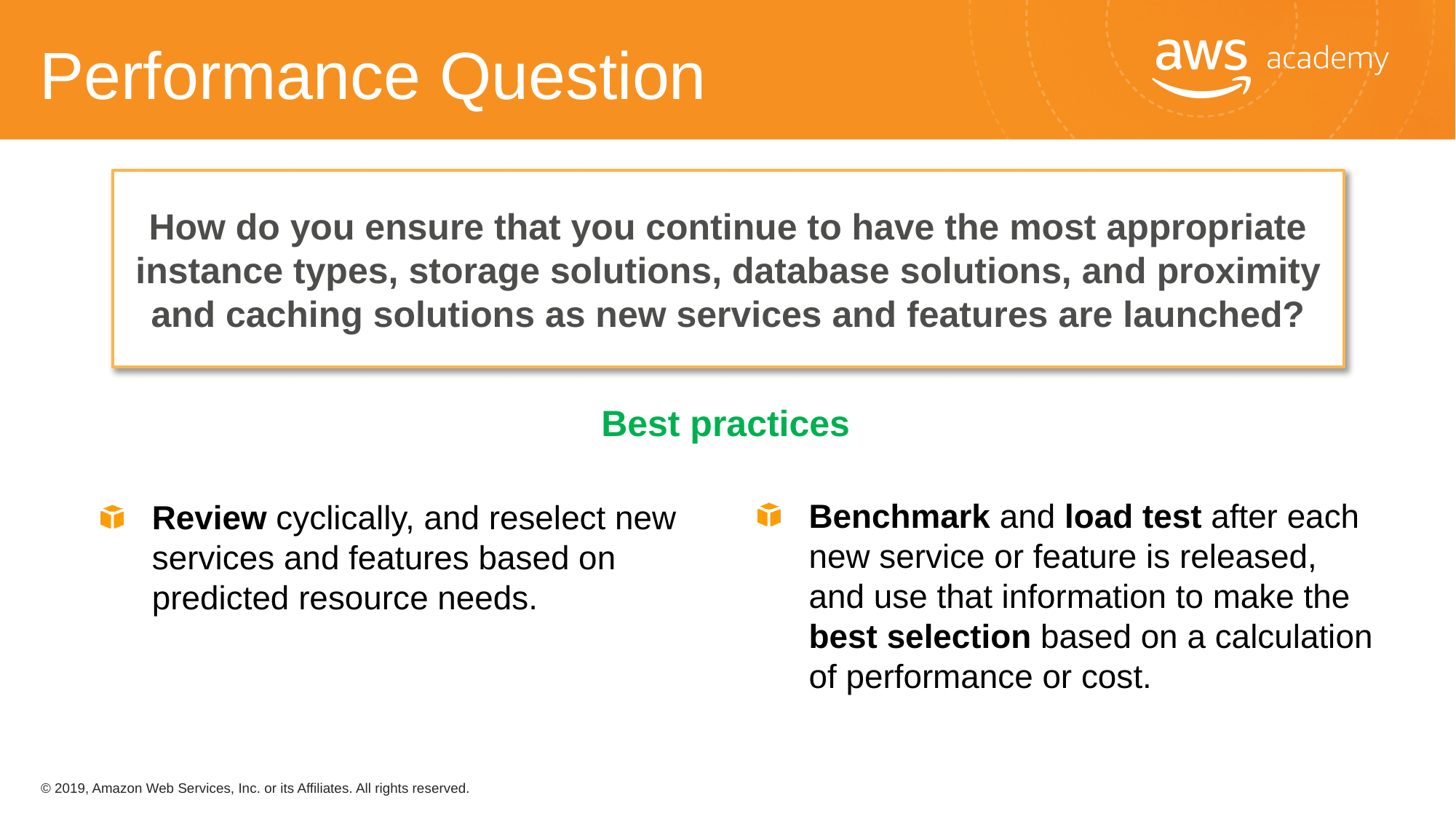

# Performance Question
How do you ensure that you continue to have the most appropriate instance types, storage solutions, database solutions, and proximity and caching solutions as new services and features are launched?
Best practices
Review cyclically, and reselect new services and features based on predicted resource needs.

Benchmark and load test after each new service or feature is released, and use that information to make the best selection based on a calculation of performance or cost.